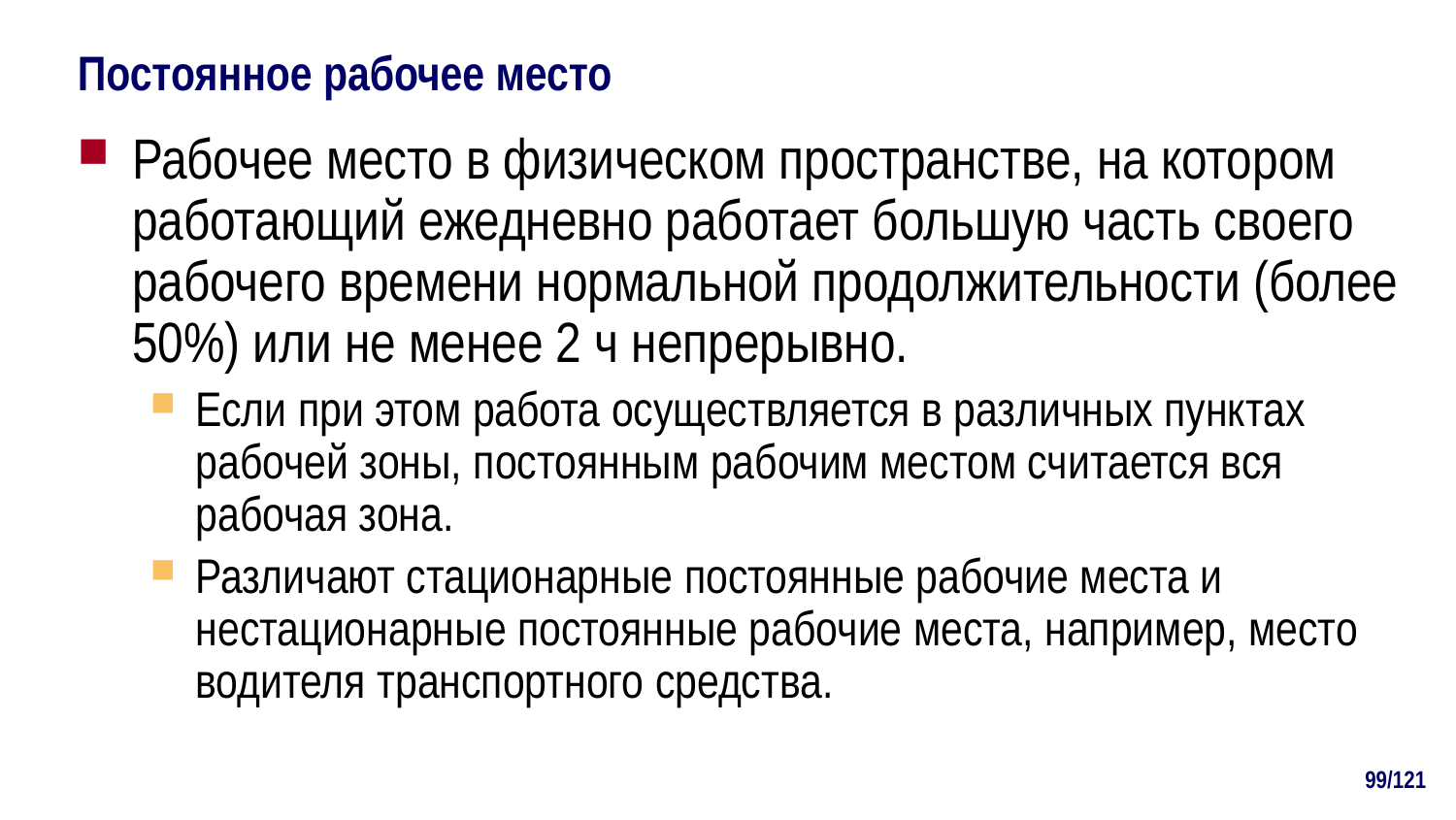

# Постоянное рабочее место
Рабочее место в физическом пространстве, на котором работающий ежедневно работает большую часть своего рабочего времени нормальной продолжительности (более 50%) или не менее 2 ч непрерывно.
Если при этом работа осуществляется в различных пунктах рабочей зоны, постоянным рабочим местом считается вся рабочая зона.
Различают стационарные постоянные рабочие места и нестационарные постоянные рабочие места, например, место водителя транспортного средства.